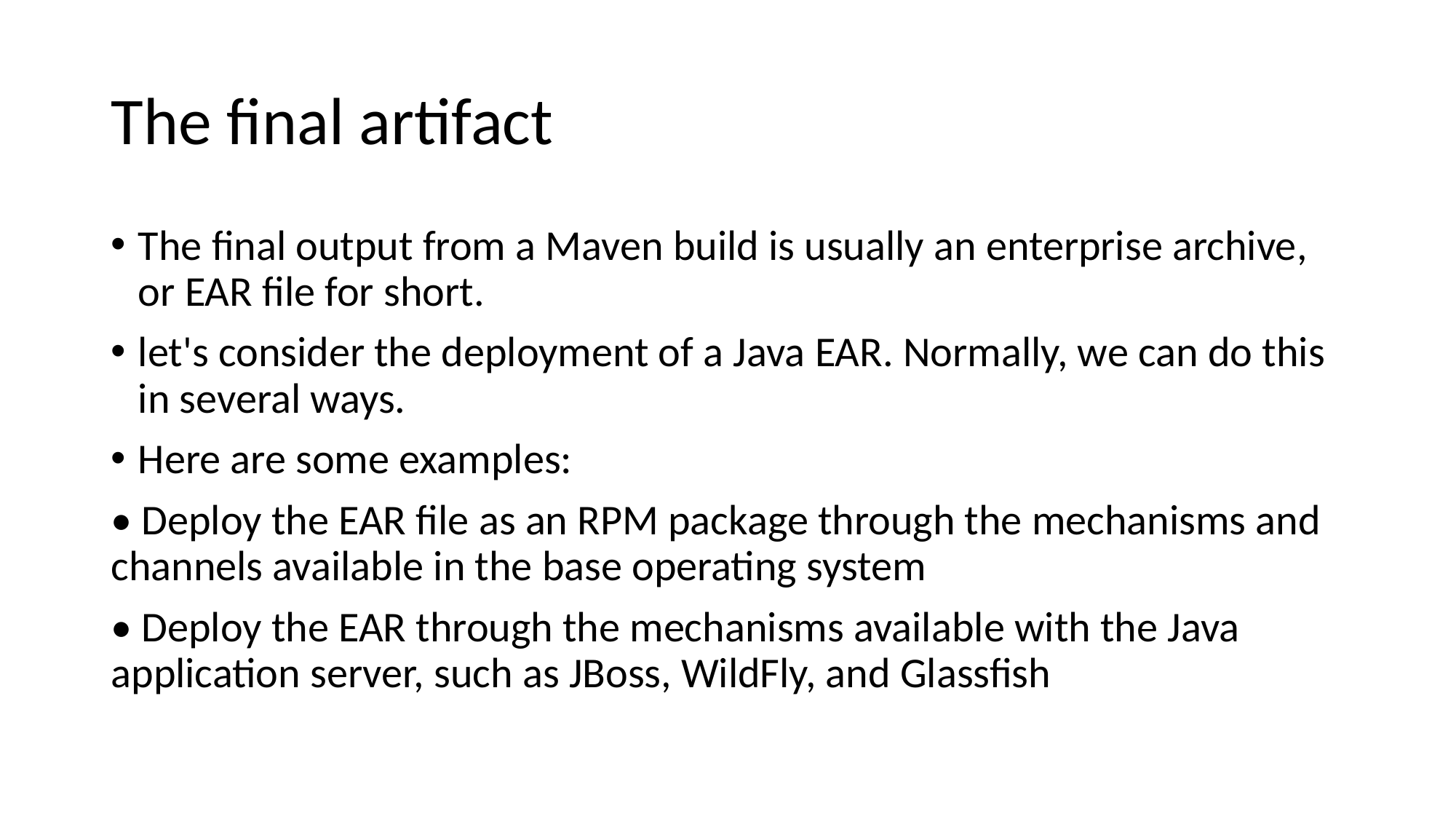

# The final artifact
The final output from a Maven build is usually an enterprise archive, or EAR file for short.
let's consider the deployment of a Java EAR. Normally, we can do this in several ways.
Here are some examples:
• Deploy the EAR file as an RPM package through the mechanisms and channels available in the base operating system
• Deploy the EAR through the mechanisms available with the Java application server, such as JBoss, WildFly, and Glassfish